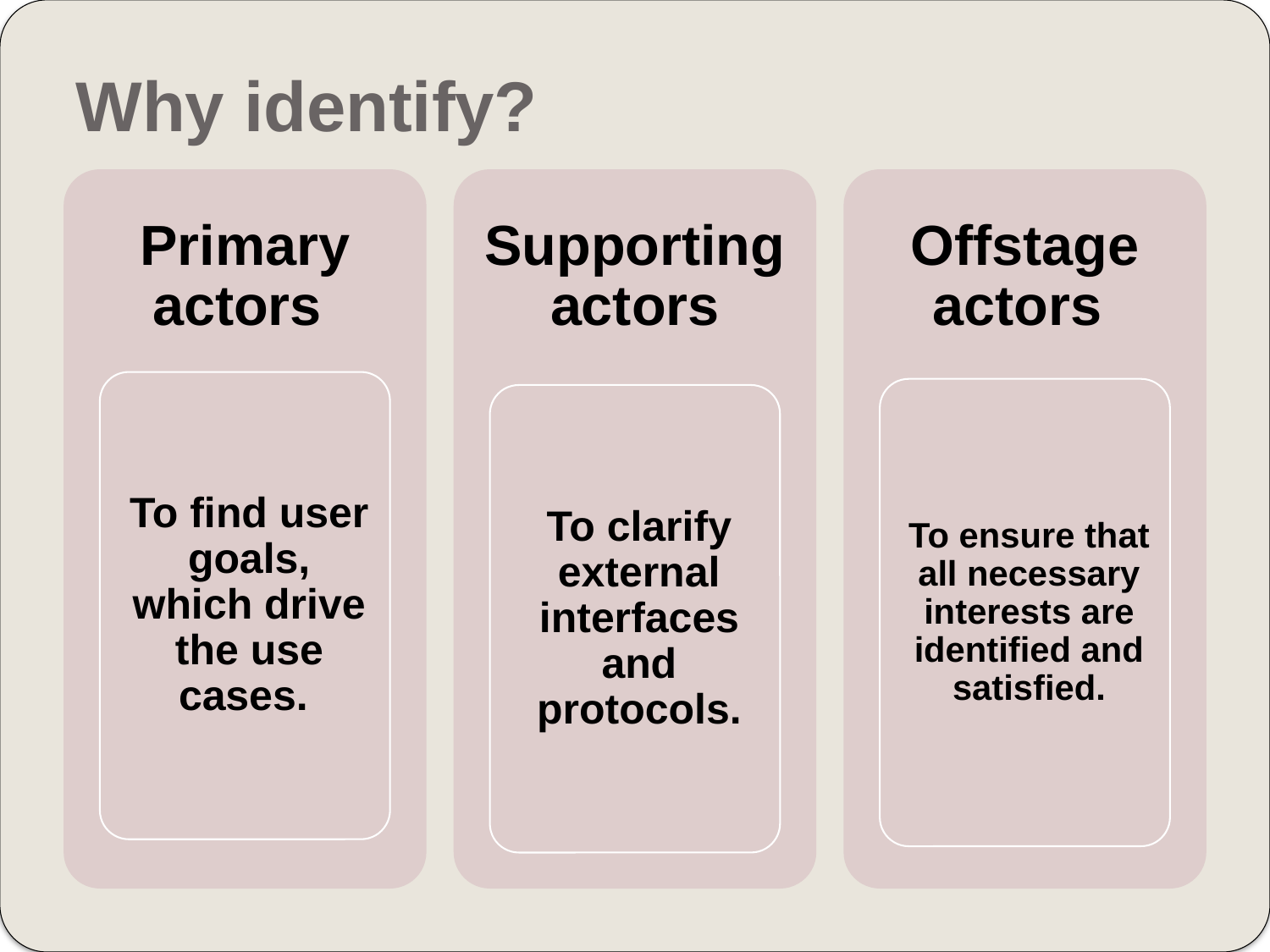

# Why identify?
Primary actors
To find user goals, which drive the use cases.
Supporting actors
To clarify external interfaces and protocols.
Offstage actors
To ensure that all necessary interests are identified and satisfied.